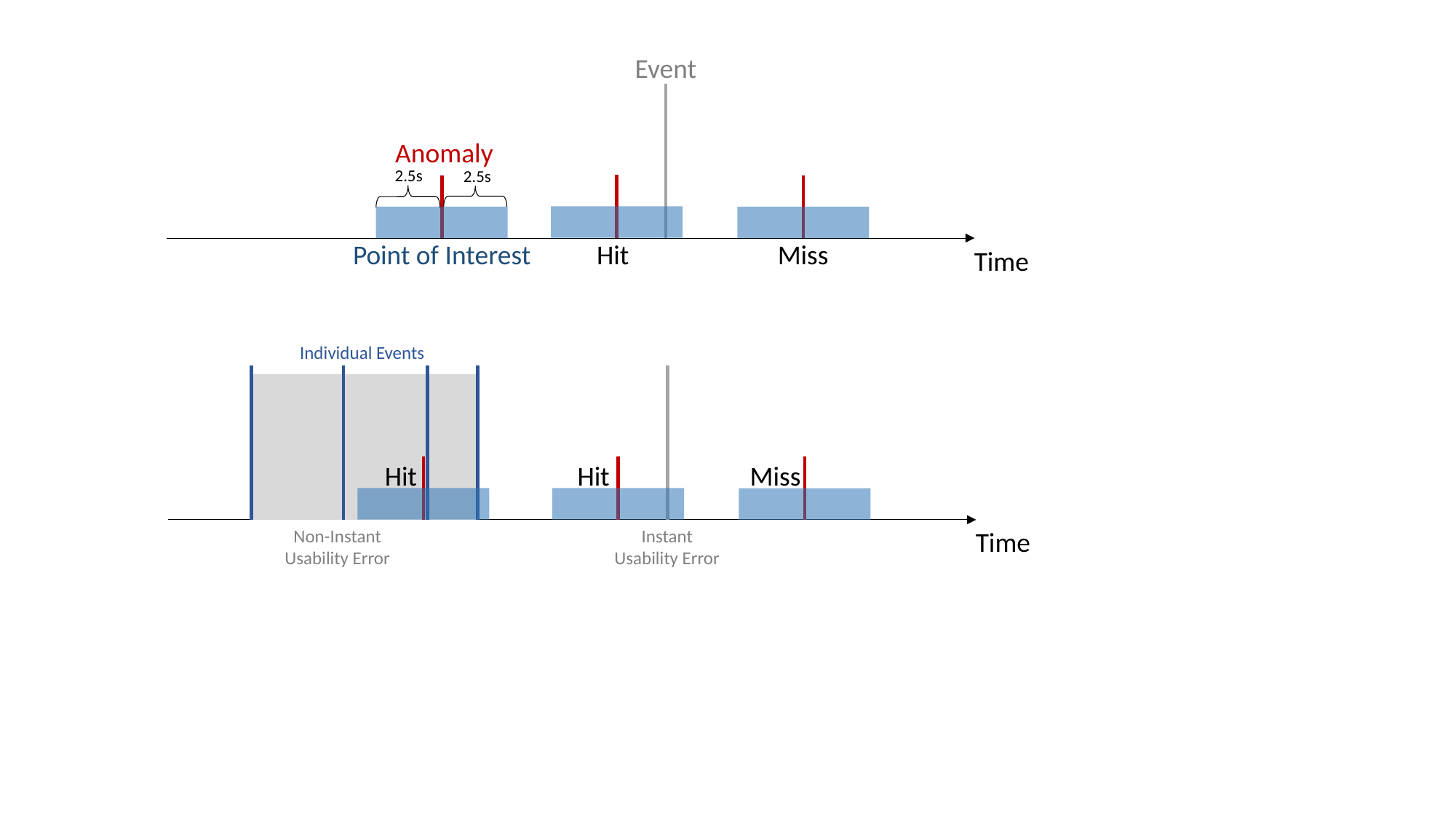

Event
Anomaly
2.5s
2.5s

Point of Interest
Hit
Miss
Time
Individual Events

Hit
Hit
Miss

Non-Instant
Usability Error
Instant
Usability Error
Time